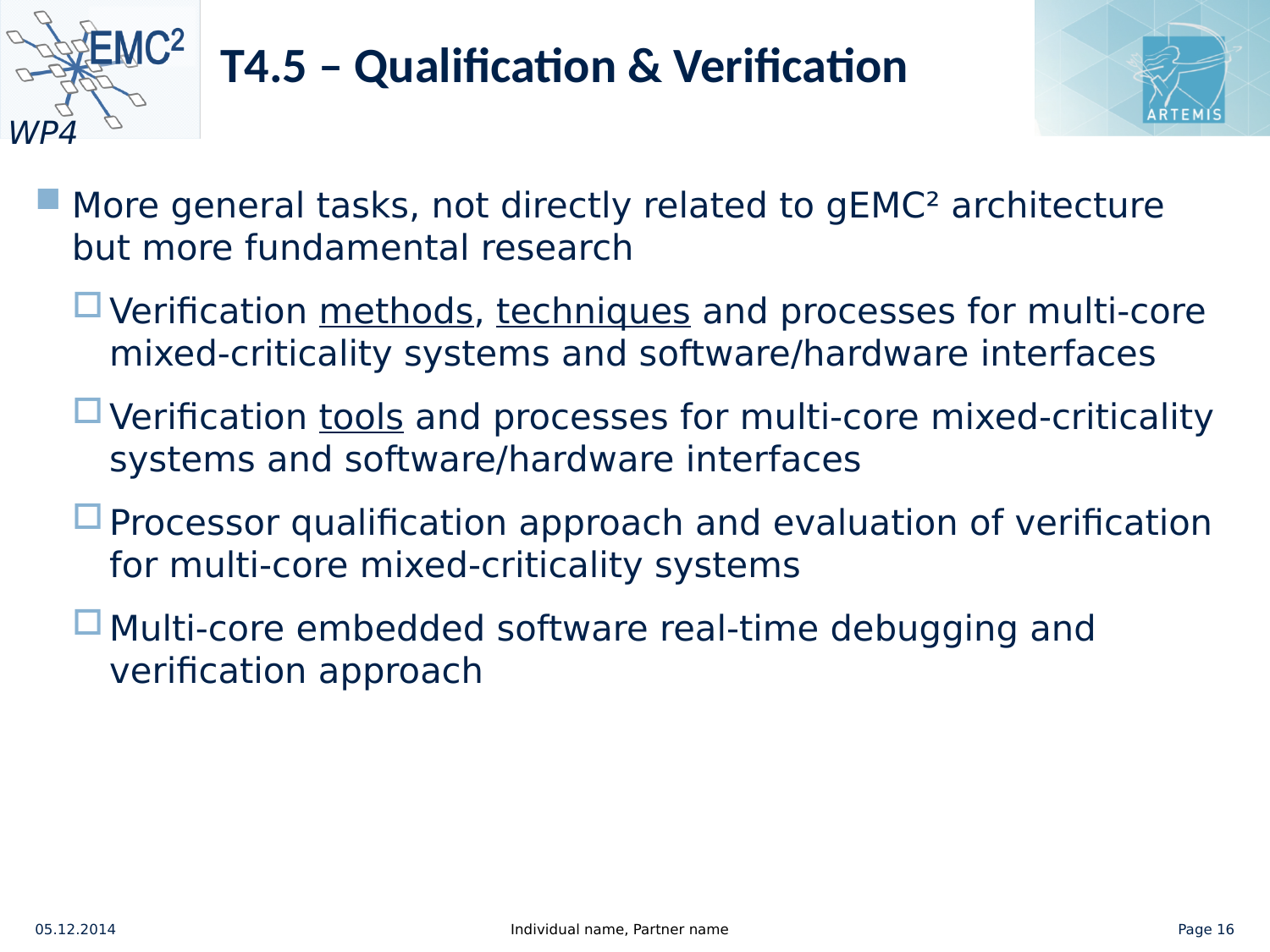

# T4.5 – Qualification & Verification
More general tasks, not directly related to gEMC² architecture but more fundamental research
Verification methods, techniques and processes for multi-core mixed-criticality systems and software/hardware interfaces
Verification tools and processes for multi-core mixed-criticality systems and software/hardware interfaces
Processor qualification approach and evaluation of verification for multi-core mixed-criticality systems
Multi-core embedded software real-time debugging and verification approach